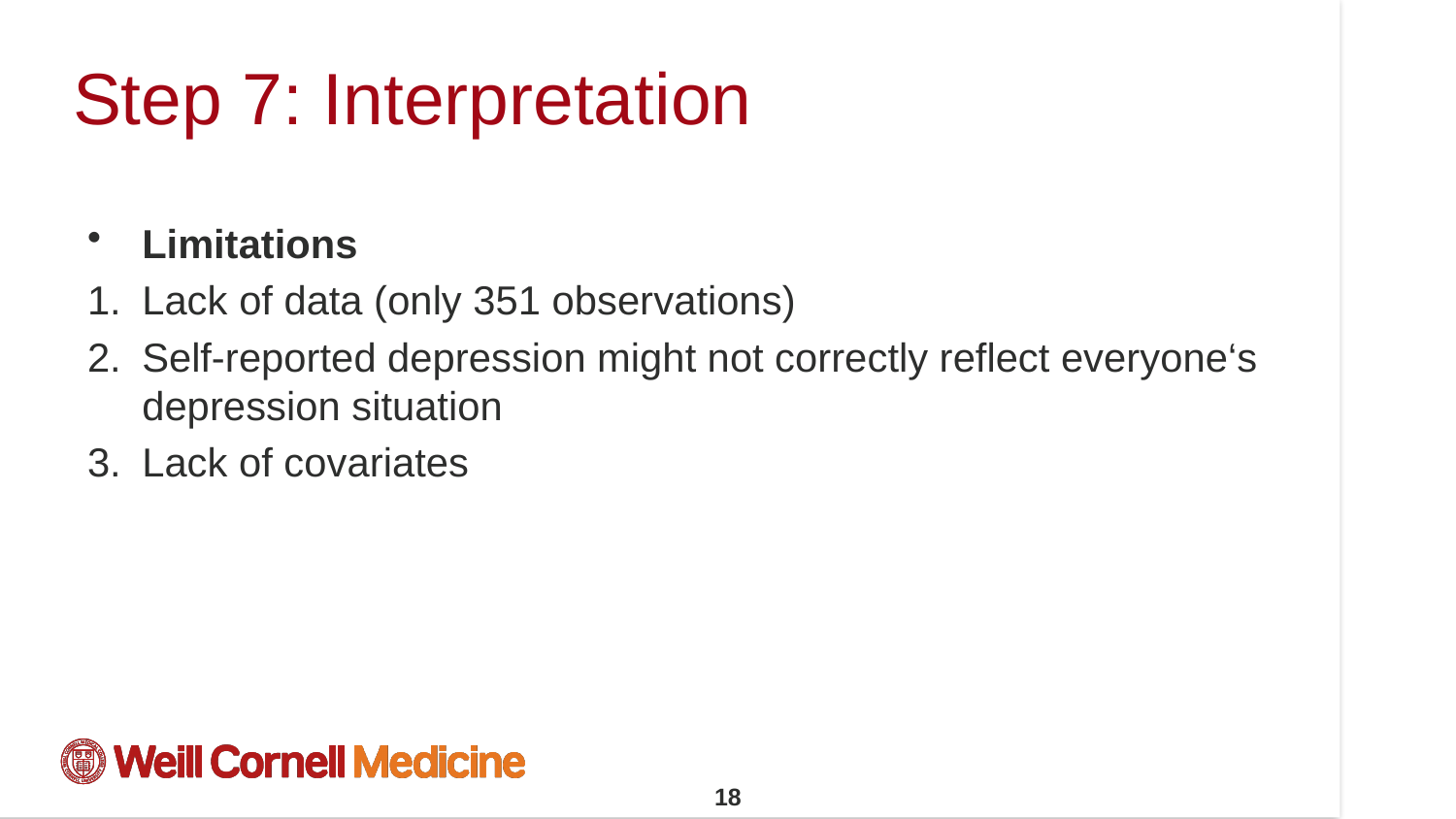

# Step 7: Interpretation
Limitations
Lack of data (only 351 observations)
Self-reported depression might not correctly reflect everyone‘s depression situation
Lack of covariates